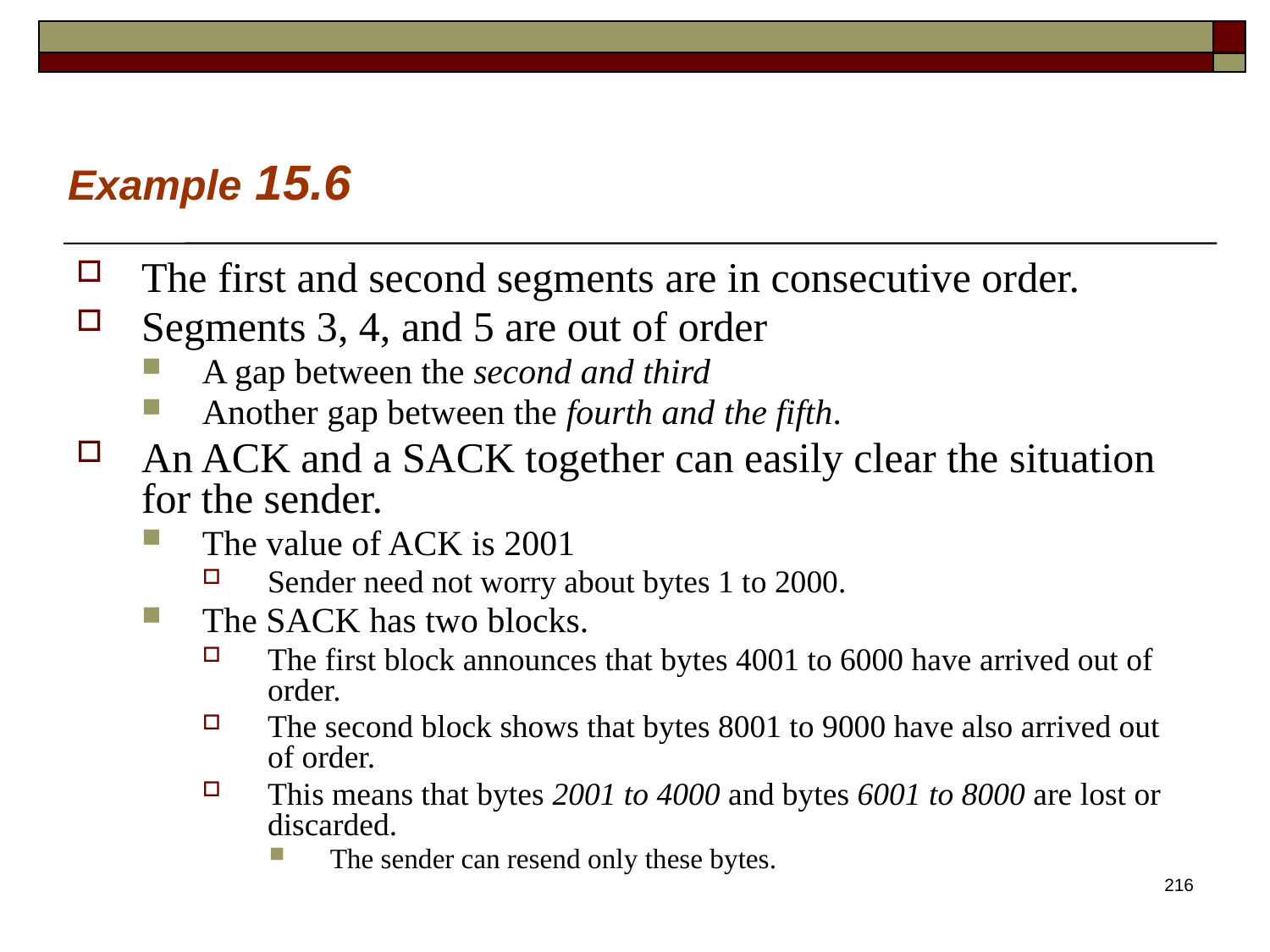

Example 15.6
The first and second segments are in consecutive order.
Segments 3, 4, and 5 are out of order
A gap between the second and third
Another gap between the fourth and the fifth.
An ACK and a SACK together can easily clear the situation for the sender.
The value of ACK is 2001
Sender need not worry about bytes 1 to 2000.
The SACK has two blocks.
The first block announces that bytes 4001 to 6000 have arrived out of order.
The second block shows that bytes 8001 to 9000 have also arrived out of order.
This means that bytes 2001 to 4000 and bytes 6001 to 8000 are lost or discarded.
The sender can resend only these bytes.
216